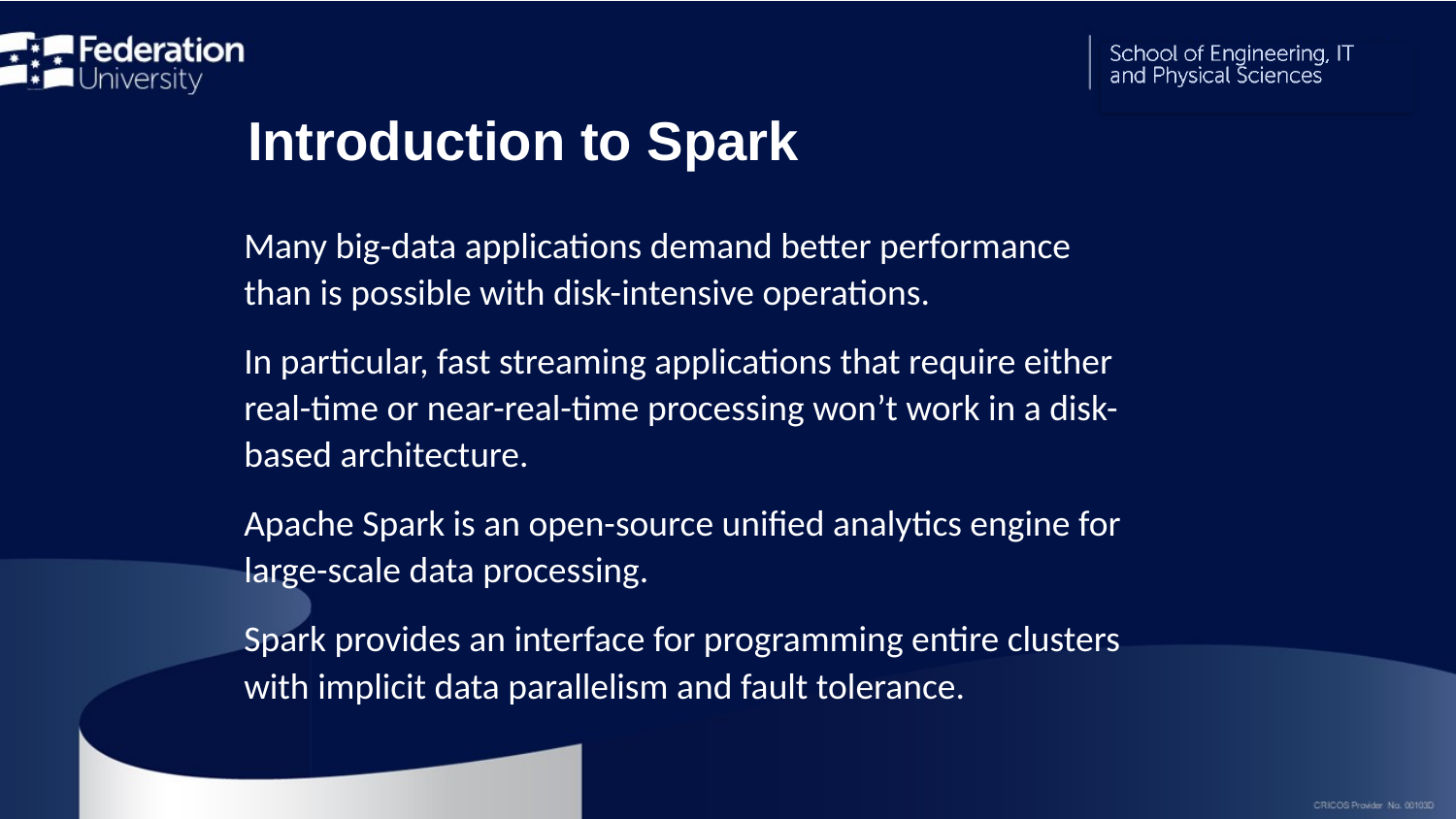

Introduction to Spark
Many big-data applications demand better performance than is possible with disk-intensive operations.
In particular, fast streaming applications that require either real-time or near-real-time processing won’t work in a disk-based architecture.
Apache Spark is an open-source unified analytics engine for large-scale data processing.
Spark provides an interface for programming entire clusters with implicit data parallelism and fault tolerance.
4